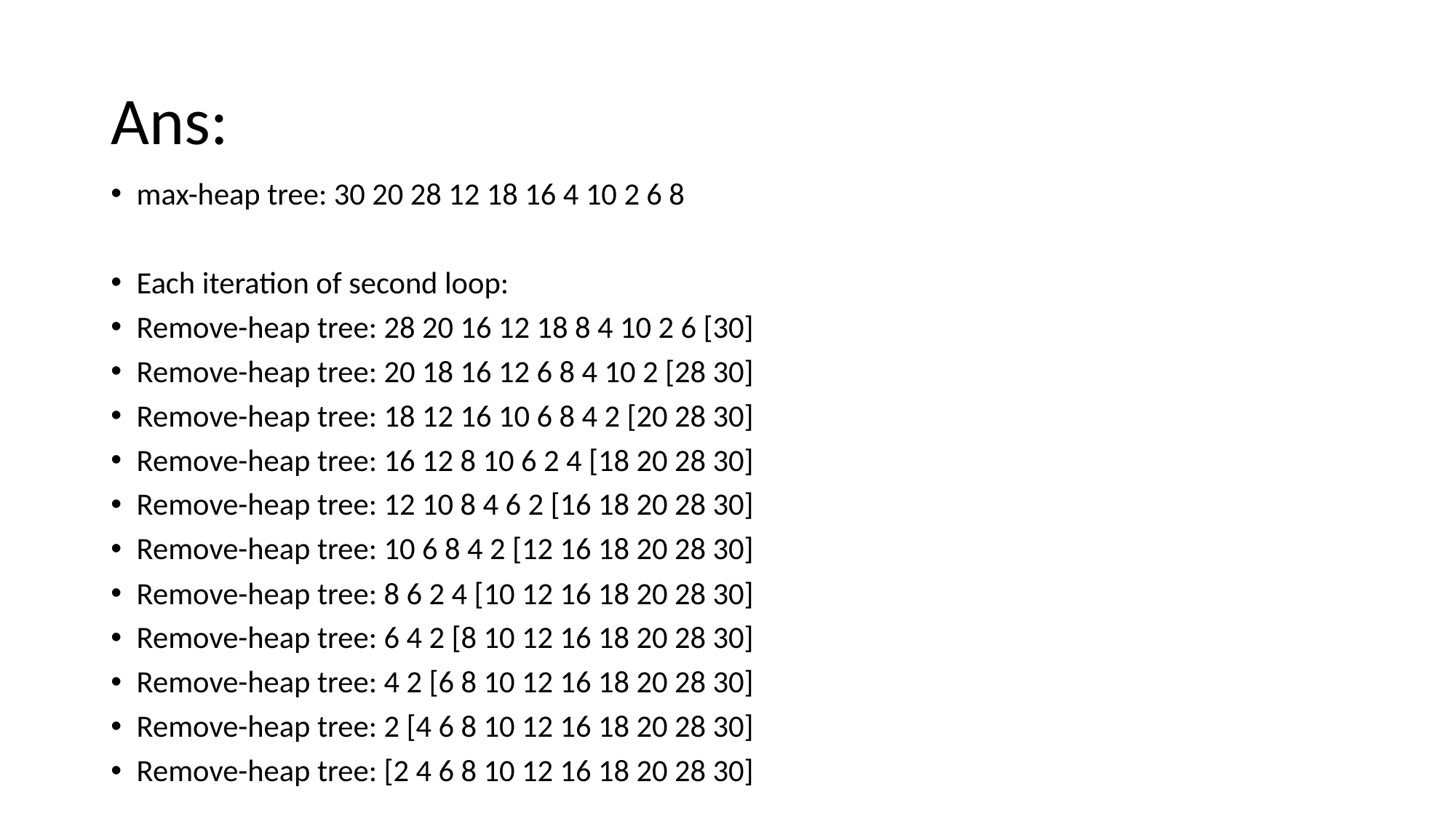

# Ans:
max-heap tree: 30 20 28 12 18 16 4 10 2 6 8

Each iteration of second loop:
Remove-heap tree: 28 20 16 12 18 8 4 10 2 6 [30]
Remove-heap tree: 20 18 16 12 6 8 4 10 2 [28 30]
Remove-heap tree: 18 12 16 10 6 8 4 2 [20 28 30]
Remove-heap tree: 16 12 8 10 6 2 4 [18 20 28 30]
Remove-heap tree: 12 10 8 4 6 2 [16 18 20 28 30]
Remove-heap tree: 10 6 8 4 2 [12 16 18 20 28 30]
Remove-heap tree: 8 6 2 4 [10 12 16 18 20 28 30]
Remove-heap tree: 6 4 2 [8 10 12 16 18 20 28 30]
Remove-heap tree: 4 2 [6 8 10 12 16 18 20 28 30]
Remove-heap tree: 2 [4 6 8 10 12 16 18 20 28 30]
Remove-heap tree: [2 4 6 8 10 12 16 18 20 28 30]